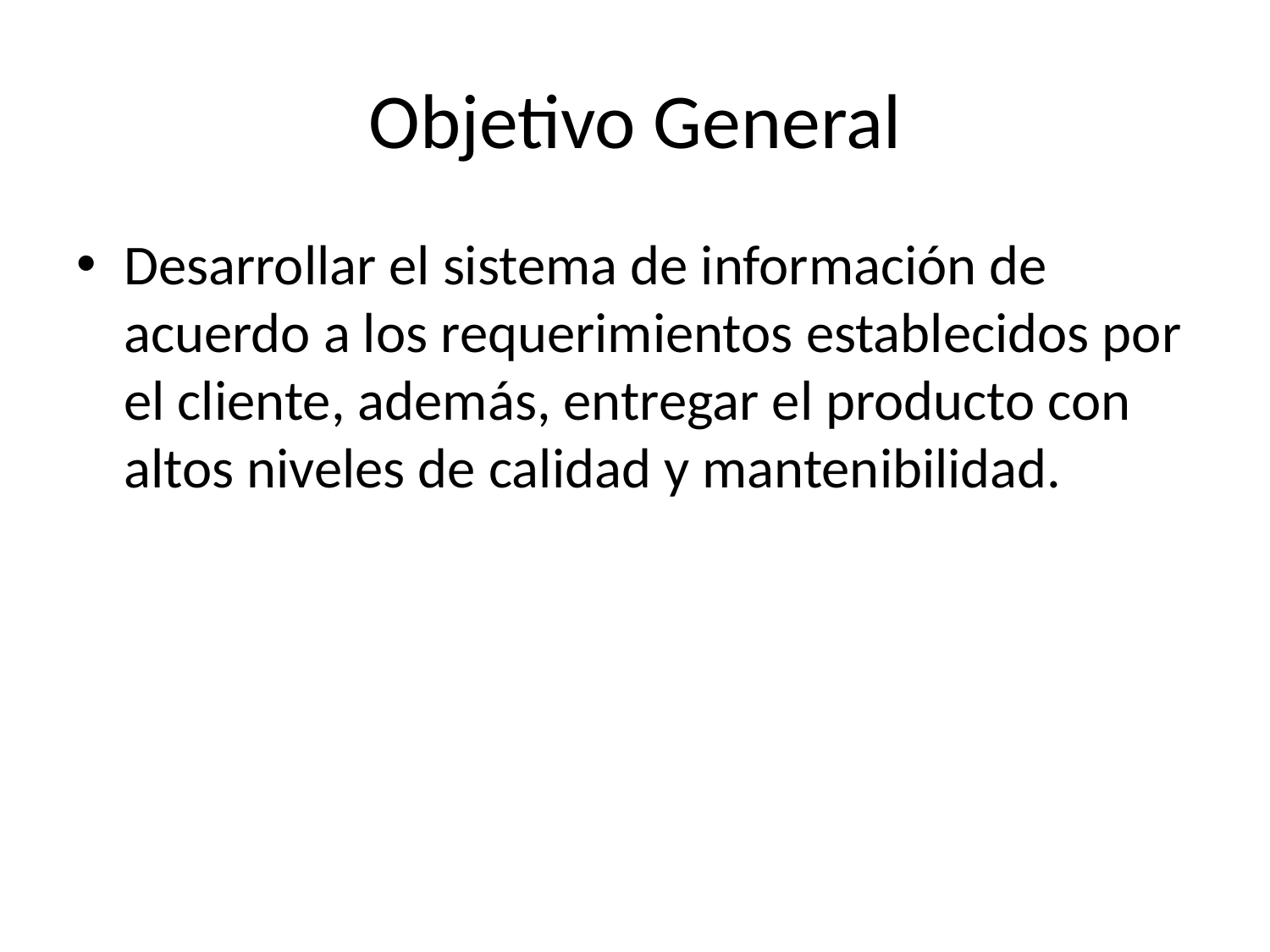

# Objetivo General
Desarrollar el sistema de información de acuerdo a los requerimientos establecidos por el cliente, además, entregar el producto con altos niveles de calidad y mantenibilidad.